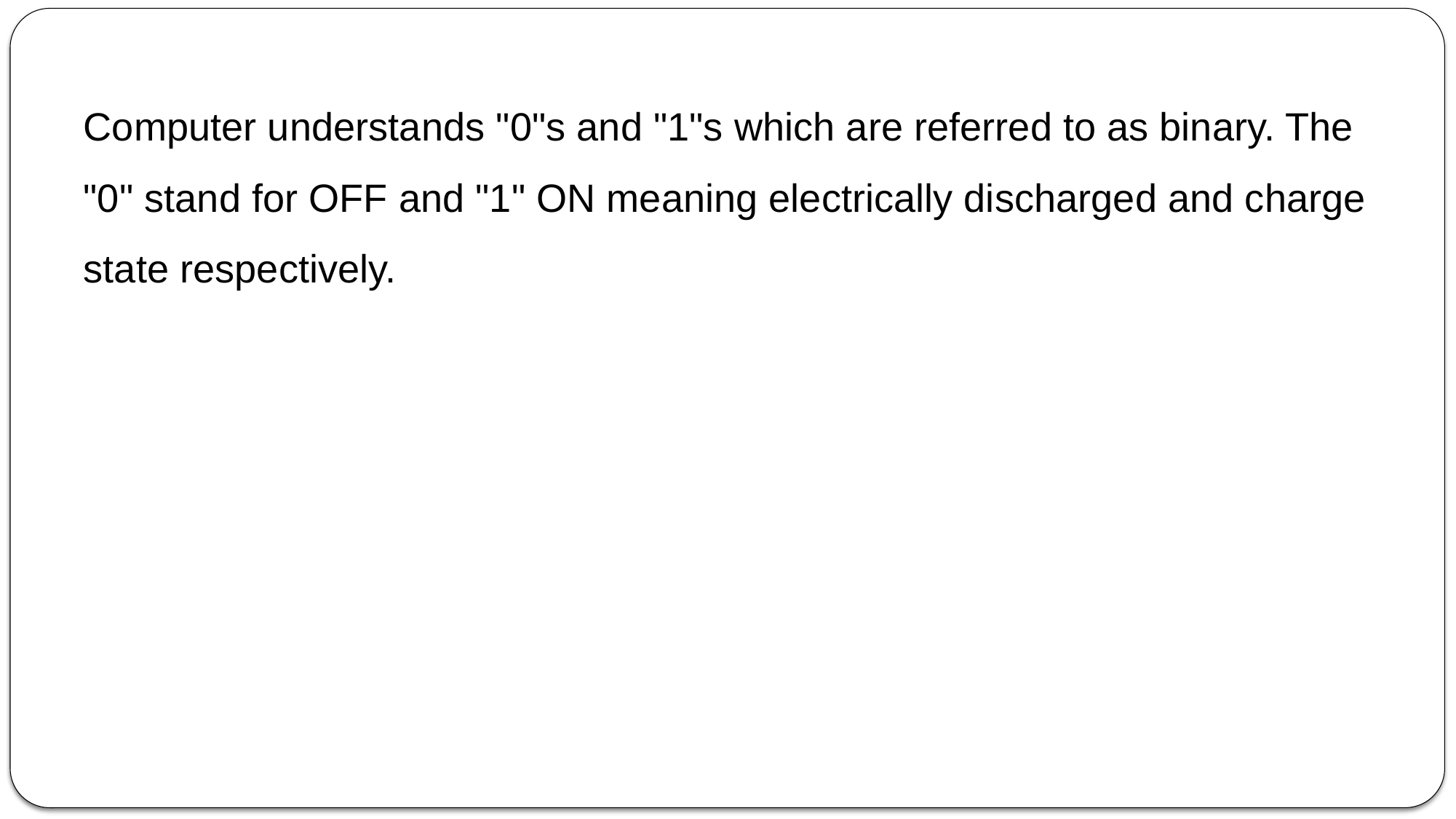

Computer understands "0"s and "1"s which are referred to as binary. The "0" stand for OFF and "1" ON meaning electrically discharged and charge state respectively.